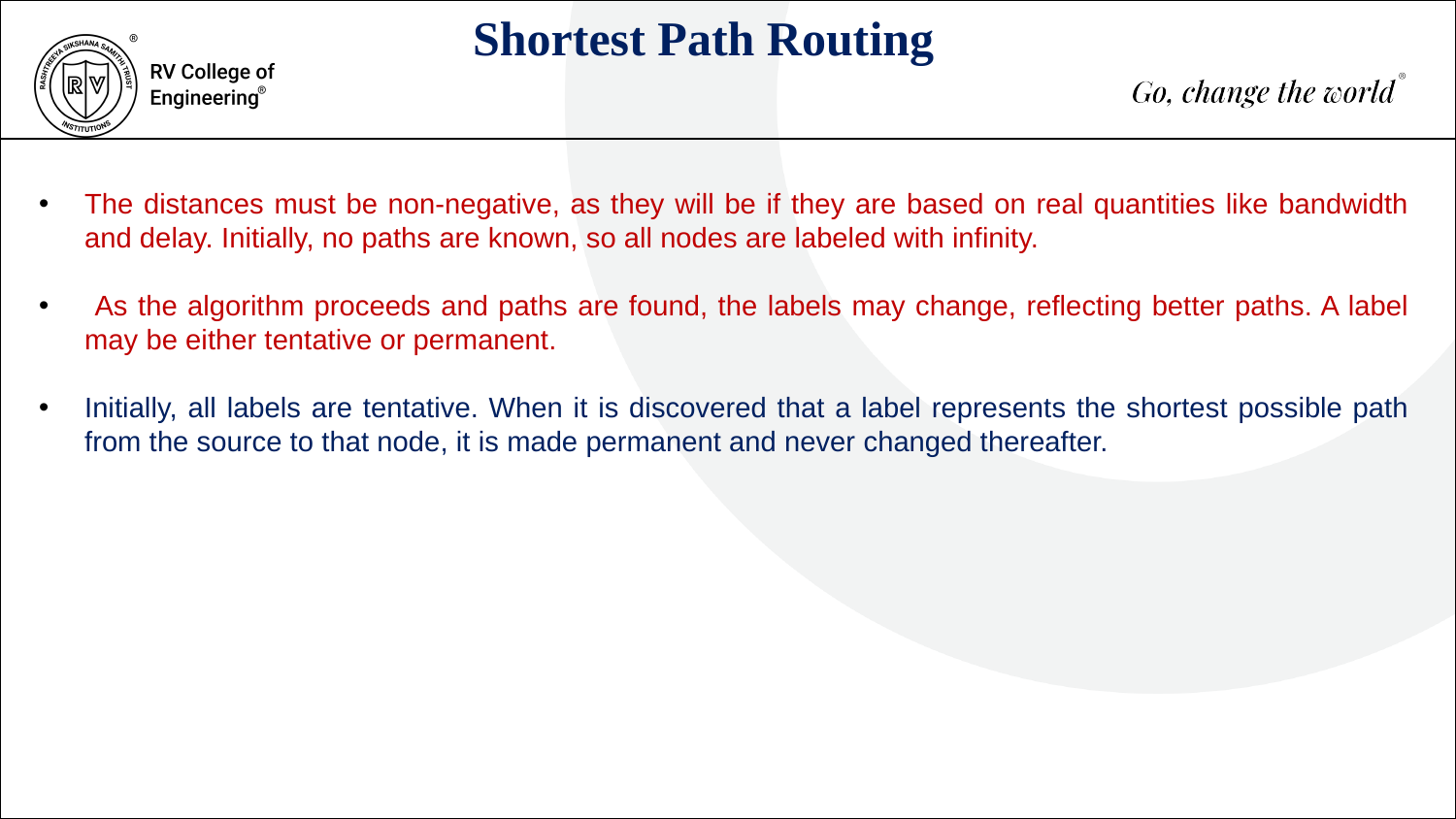

Shortest Path Routing

The distances must be non-negative, as they will be if they are based on real quantities like bandwidth and delay. Initially, no paths are known, so all nodes are labeled with infinity.

 As the algorithm proceeds and paths are found, the labels may change, reflecting better paths. A label may be either tentative or permanent.

Initially, all labels are tentative. When it is discovered that a label represents the shortest possible path from the source to that node, it is made permanent and never changed thereafter.